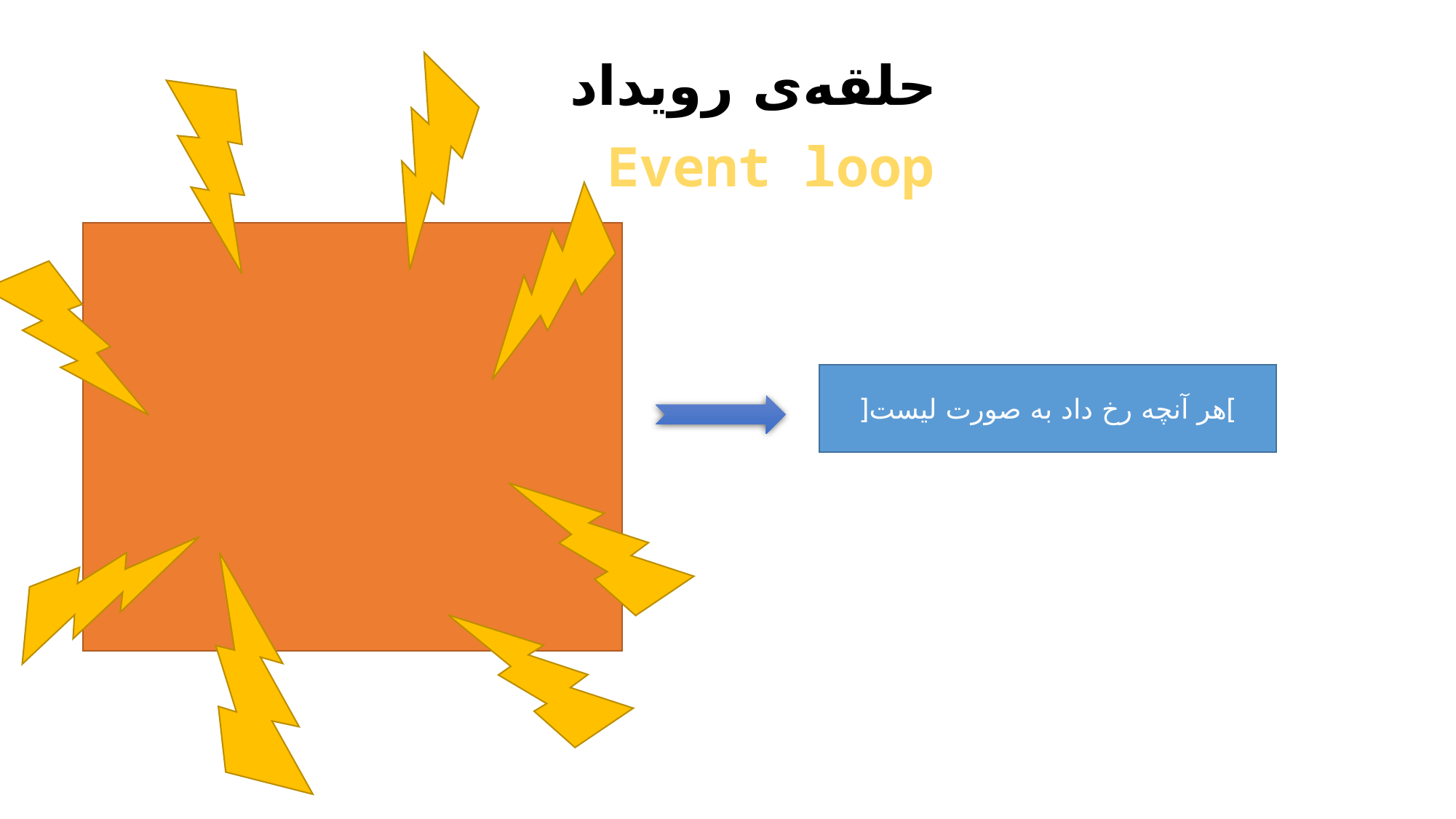

حلقه‌ی رویداد

Event loop

]هر آنچه رخ داد به صورت لیست[